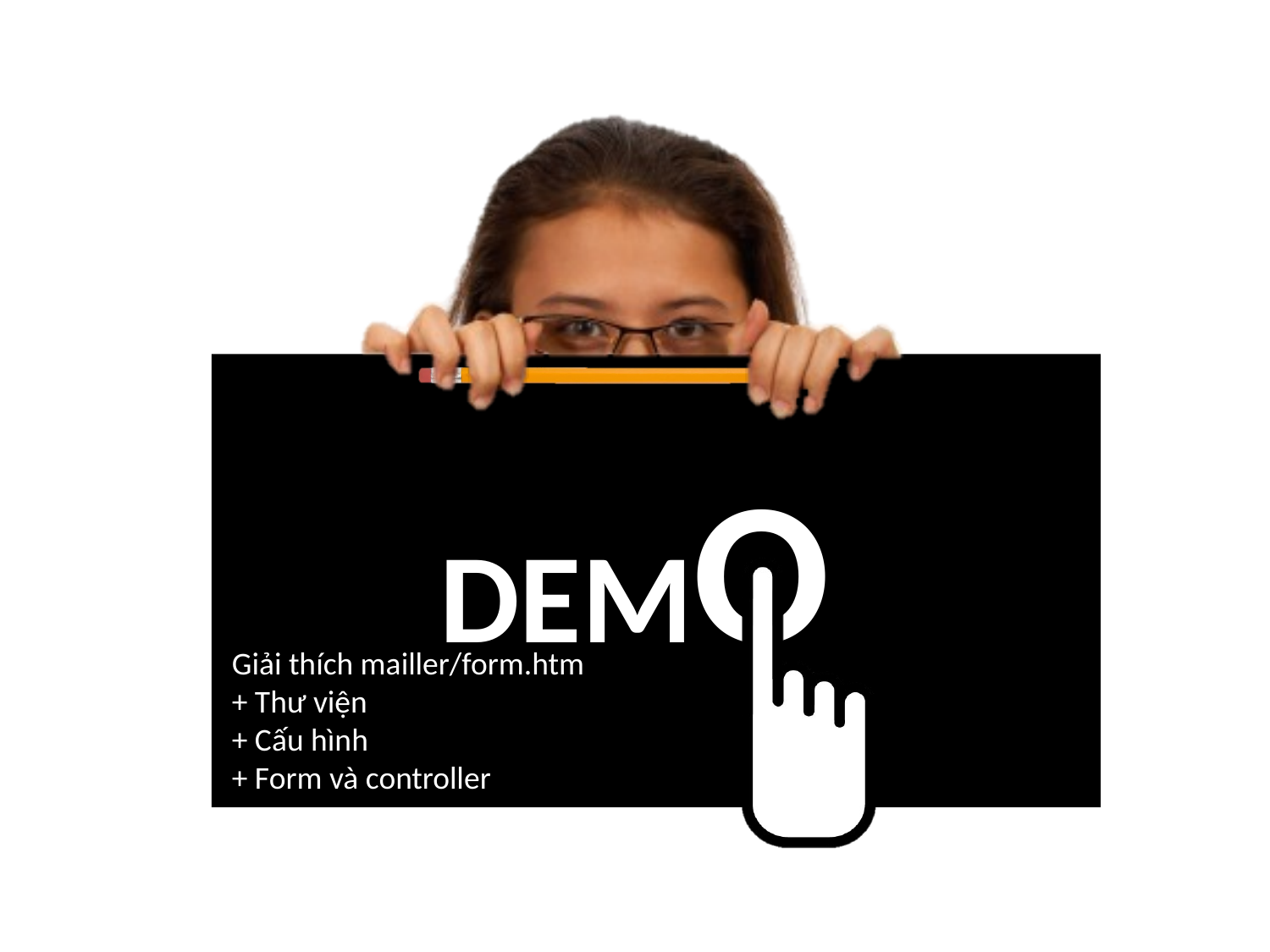

Giải thích mailler/form.htm
+ Thư viện
+ Cấu hình
+ Form và controller